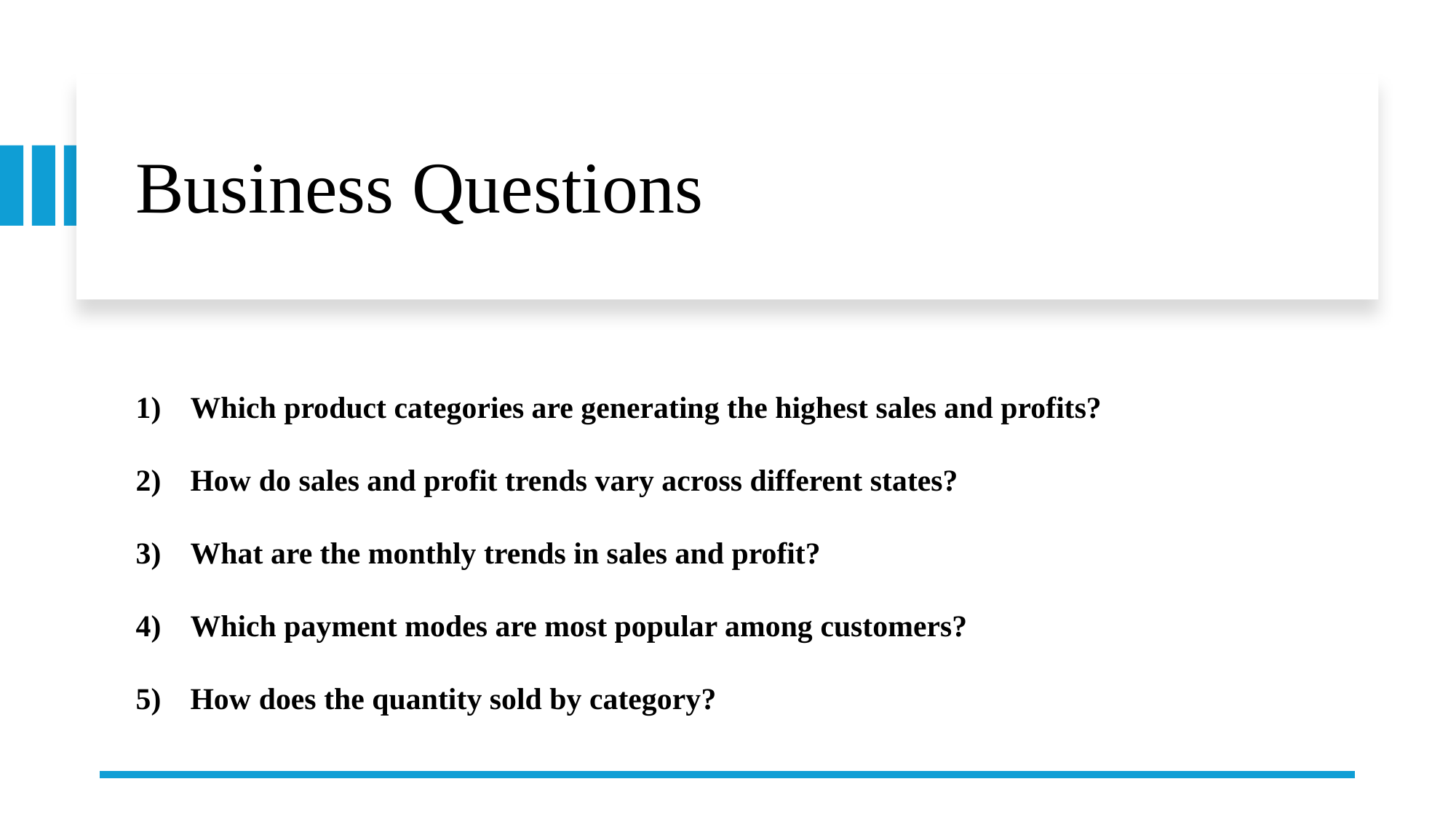

# Business Questions

Which product categories are generating the highest sales and profits?

How do sales and profit trends vary across different states?

What are the monthly trends in sales and profit?

Which payment modes are most popular among customers?

How does the quantity sold by category?